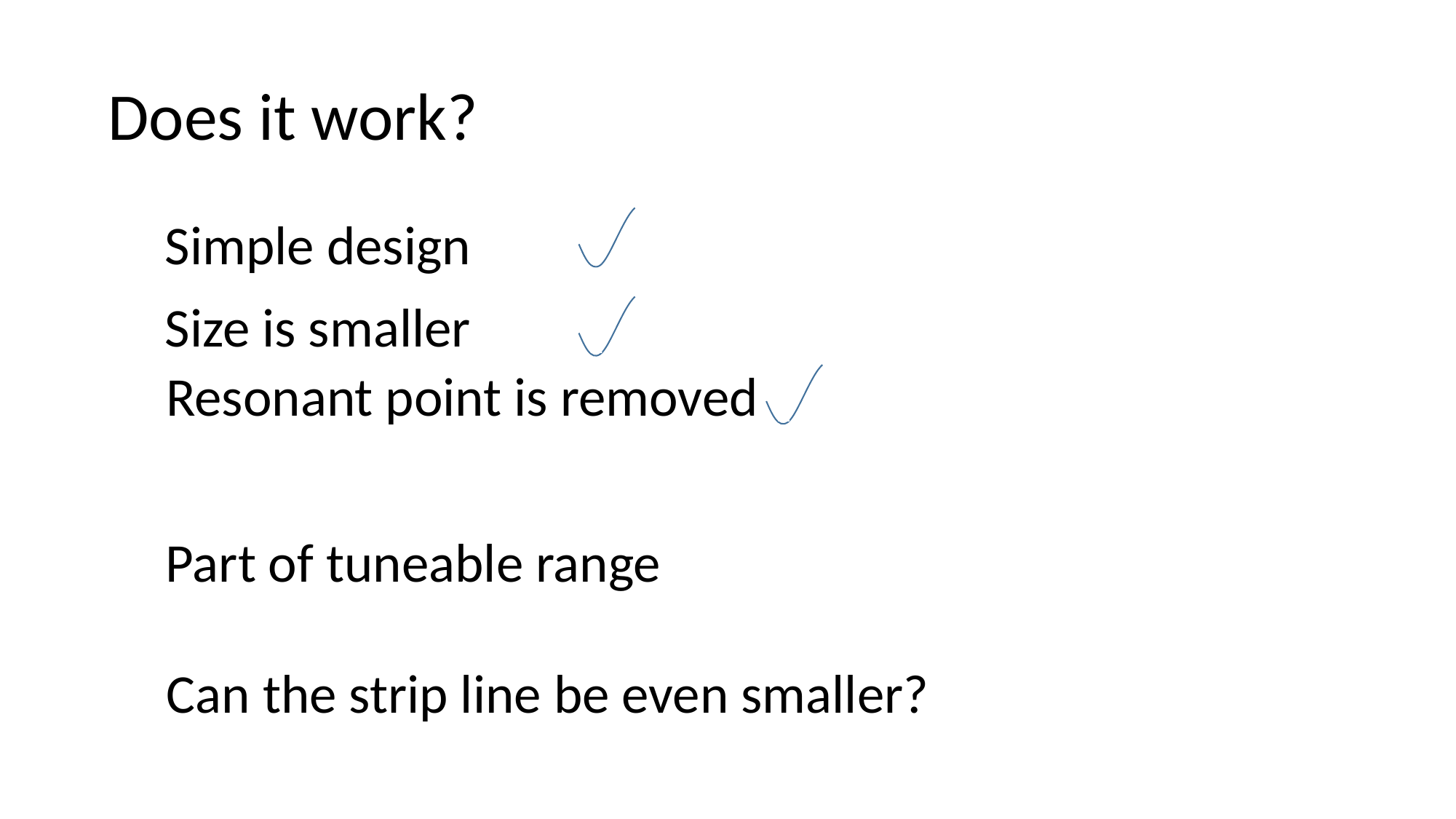

# Does it work?
Simple design
λ
Size is smaller
λ/2
Resonant point is removed
λ/2
Part of tuneable range
Can the strip line be even smaller?